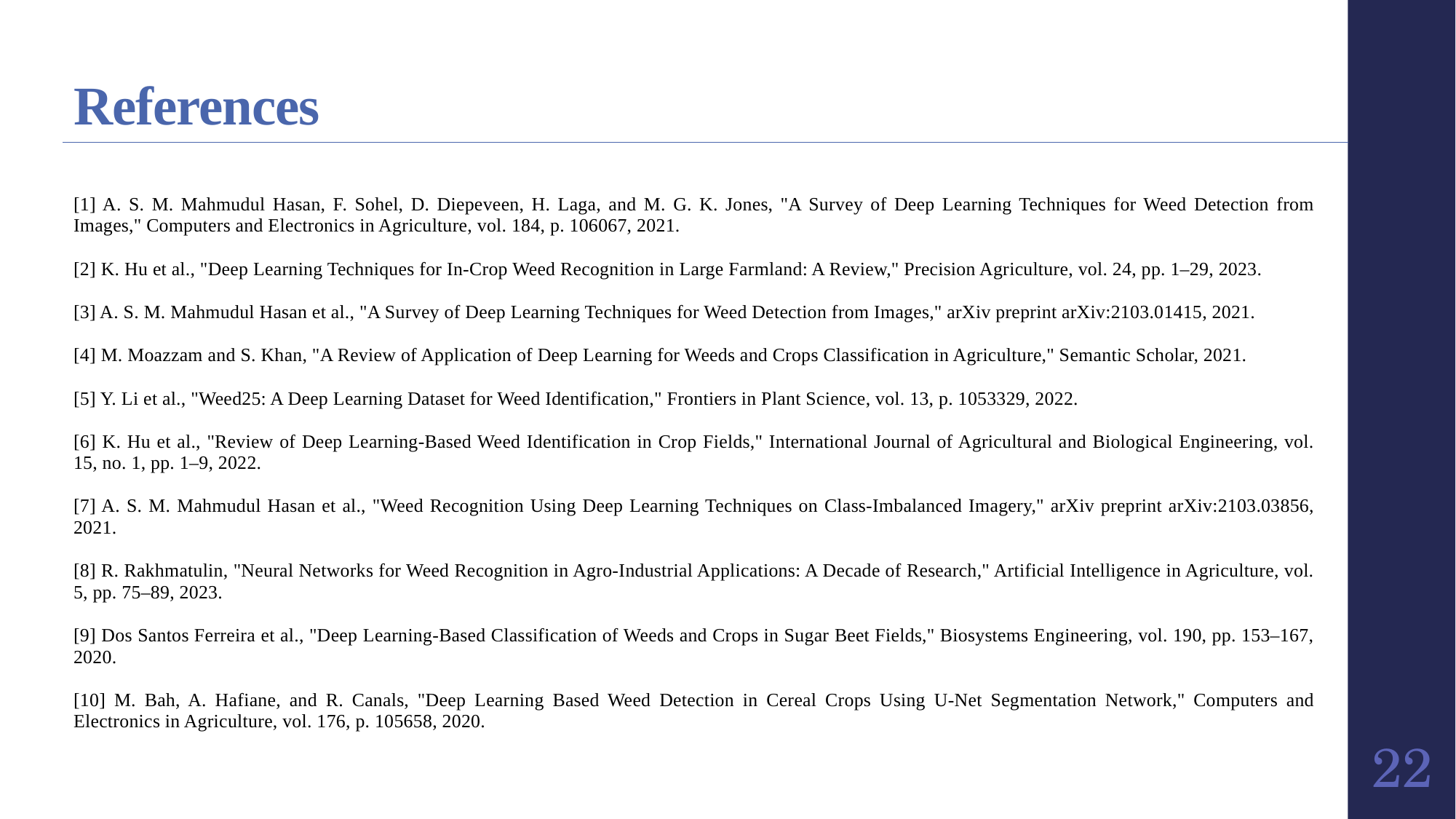

# References
[1] A. S. M. Mahmudul Hasan, F. Sohel, D. Diepeveen, H. Laga, and M. G. K. Jones, "A Survey of Deep Learning Techniques for Weed Detection from Images," Computers and Electronics in Agriculture, vol. 184, p. 106067, 2021.
[2] K. Hu et al., "Deep Learning Techniques for In-Crop Weed Recognition in Large Farmland: A Review," Precision Agriculture, vol. 24, pp. 1–29, 2023.
[3] A. S. M. Mahmudul Hasan et al., "A Survey of Deep Learning Techniques for Weed Detection from Images," arXiv preprint arXiv:2103.01415, 2021.
[4] M. Moazzam and S. Khan, "A Review of Application of Deep Learning for Weeds and Crops Classification in Agriculture," Semantic Scholar, 2021.
[5] Y. Li et al., "Weed25: A Deep Learning Dataset for Weed Identification," Frontiers in Plant Science, vol. 13, p. 1053329, 2022.
[6] K. Hu et al., "Review of Deep Learning-Based Weed Identification in Crop Fields," International Journal of Agricultural and Biological Engineering, vol. 15, no. 1, pp. 1–9, 2022.
[7] A. S. M. Mahmudul Hasan et al., "Weed Recognition Using Deep Learning Techniques on Class-Imbalanced Imagery," arXiv preprint arXiv:2103.03856, 2021.
[8] R. Rakhmatulin, "Neural Networks for Weed Recognition in Agro-Industrial Applications: A Decade of Research," Artificial Intelligence in Agriculture, vol. 5, pp. 75–89, 2023.
[9] Dos Santos Ferreira et al., "Deep Learning-Based Classification of Weeds and Crops in Sugar Beet Fields," Biosystems Engineering, vol. 190, pp. 153–167, 2020.
[10] M. Bah, A. Hafiane, and R. Canals, "Deep Learning Based Weed Detection in Cereal Crops Using U-Net Segmentation Network," Computers and Electronics in Agriculture, vol. 176, p. 105658, 2020.
22